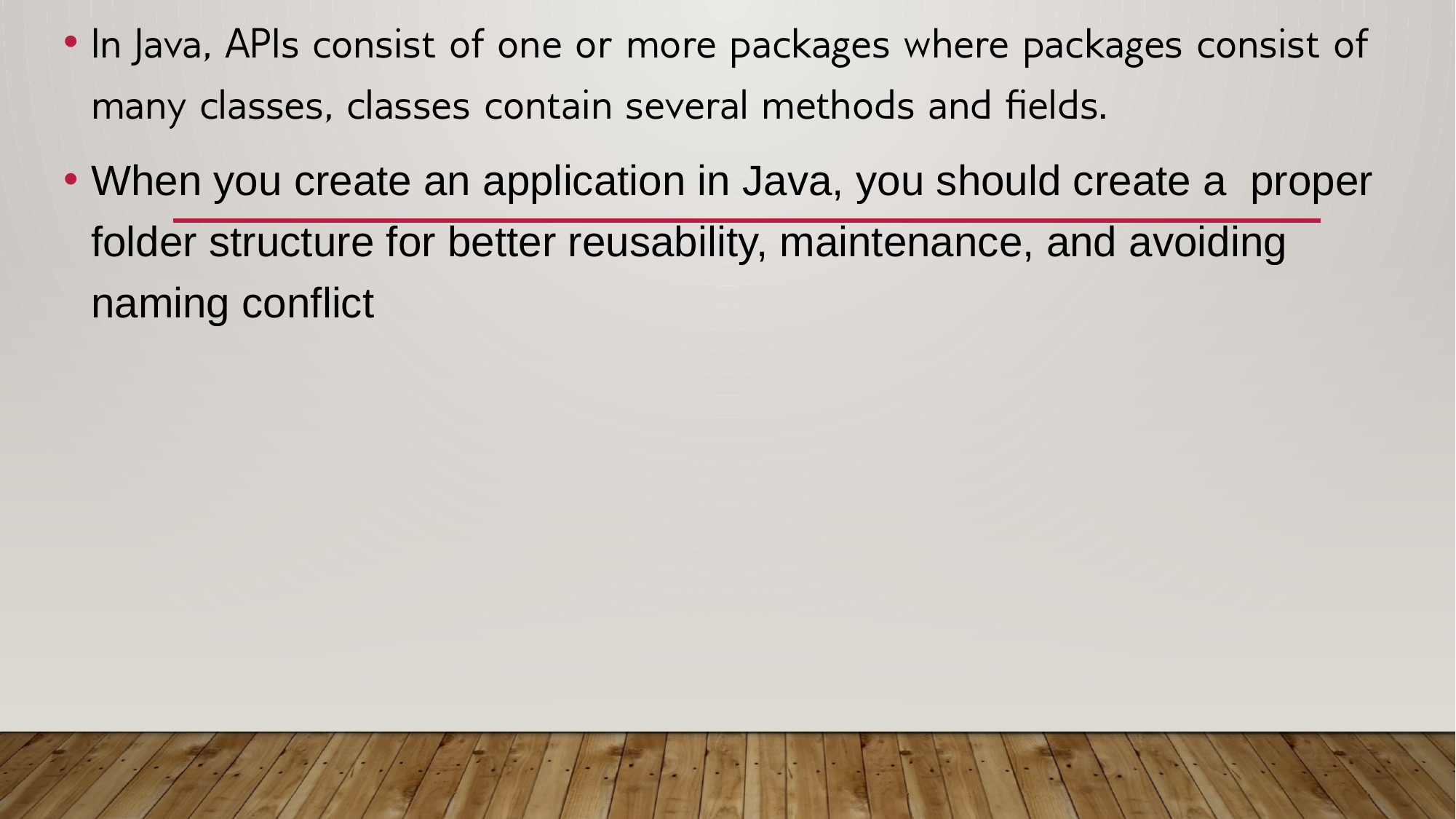

In Java, APIs consist of one or more packages where packages consist of many classes, classes contain several methods and fields.
When you create an application in Java, you should create a  proper folder structure for better reusability, maintenance, and avoiding naming conflict